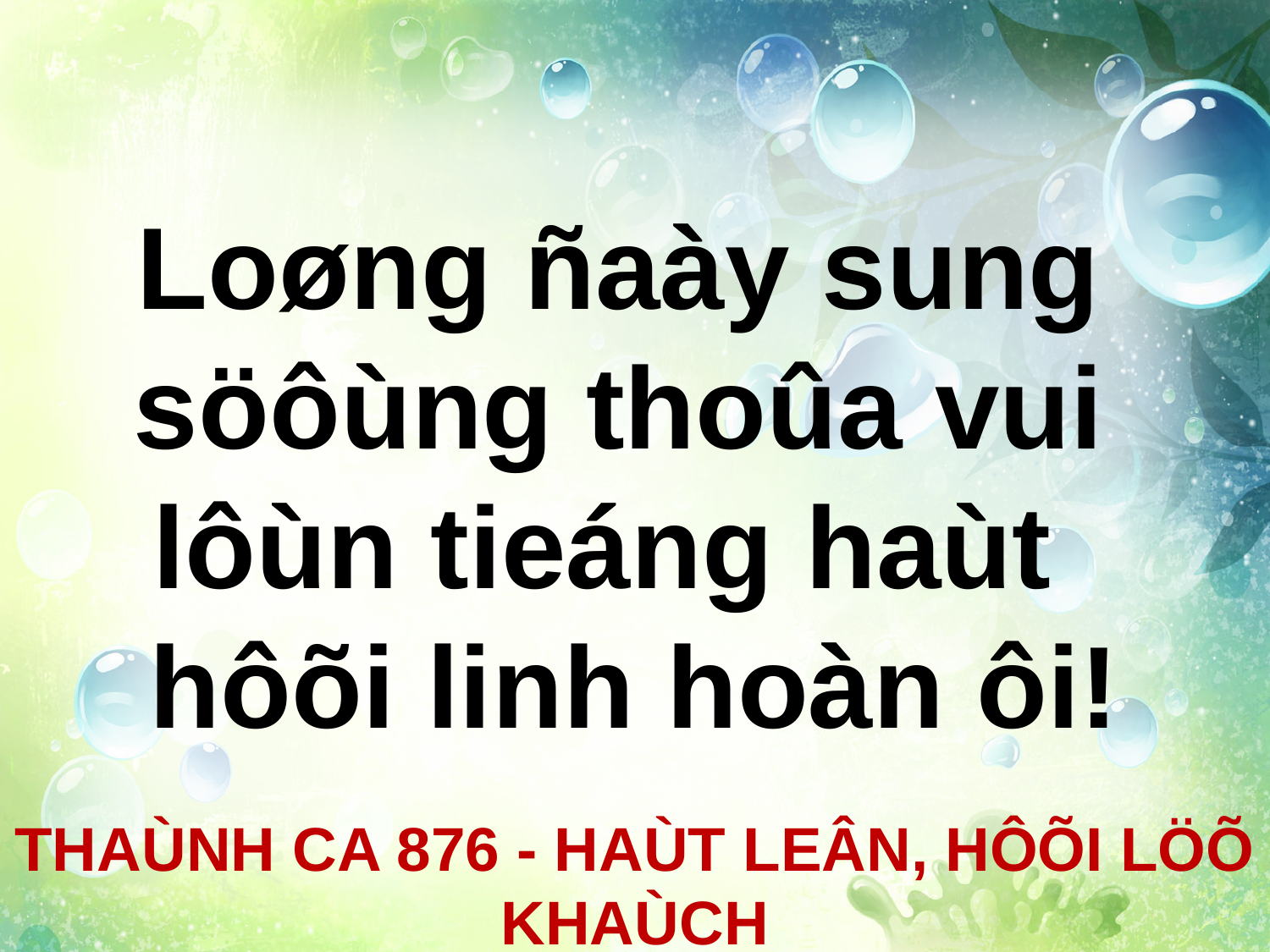

Loøng ñaày sung
söôùng thoûa vui
lôùn tieáng haùt
hôõi linh hoàn ôi!
THAÙNH CA 876 - HAÙT LEÂN, HÔÕI LÖÕ KHAÙCH